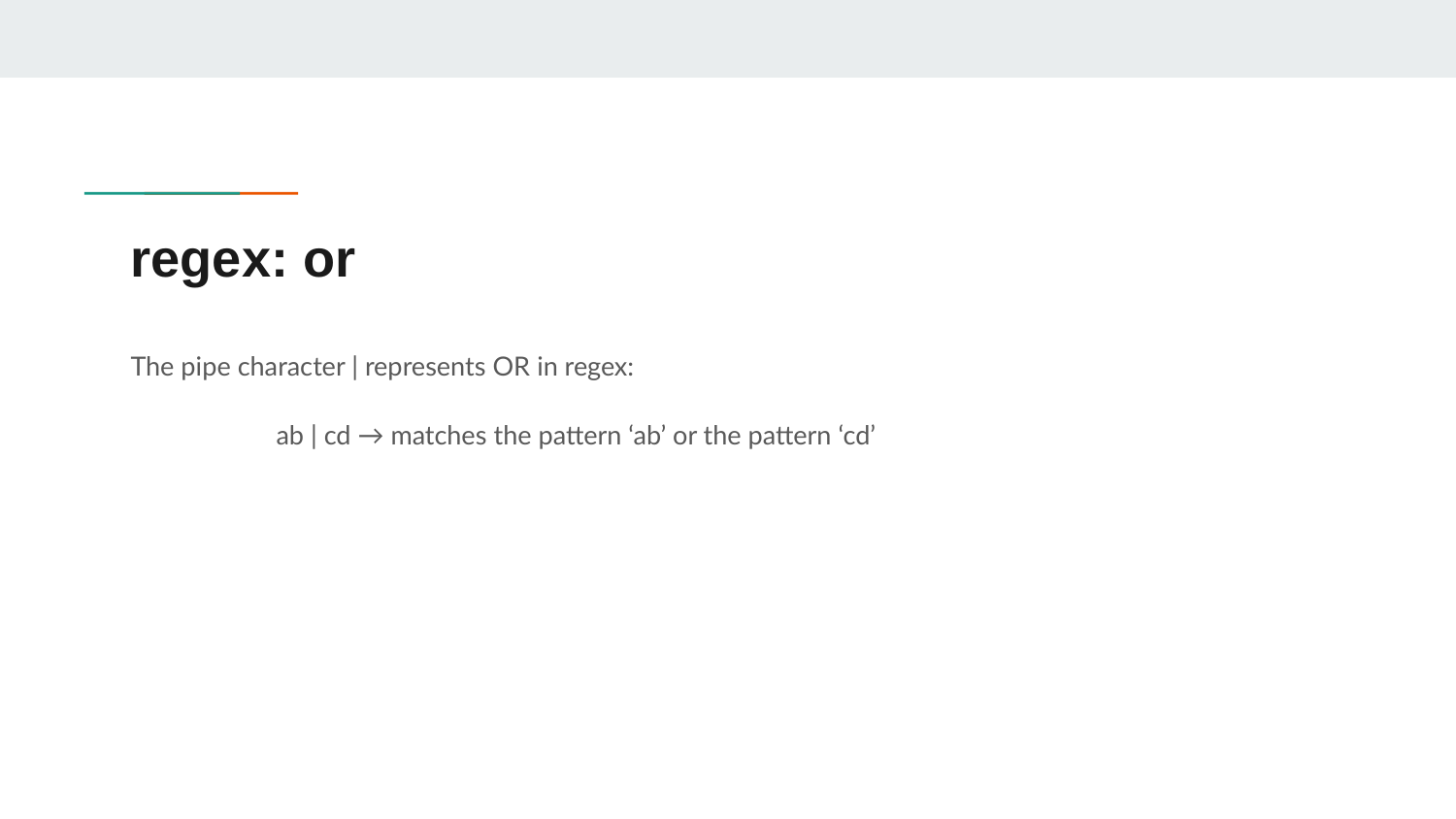

# regex: or
The pipe character | represents OR in regex:
	ab | cd → matches the pattern ‘ab’ or the pattern ‘cd’